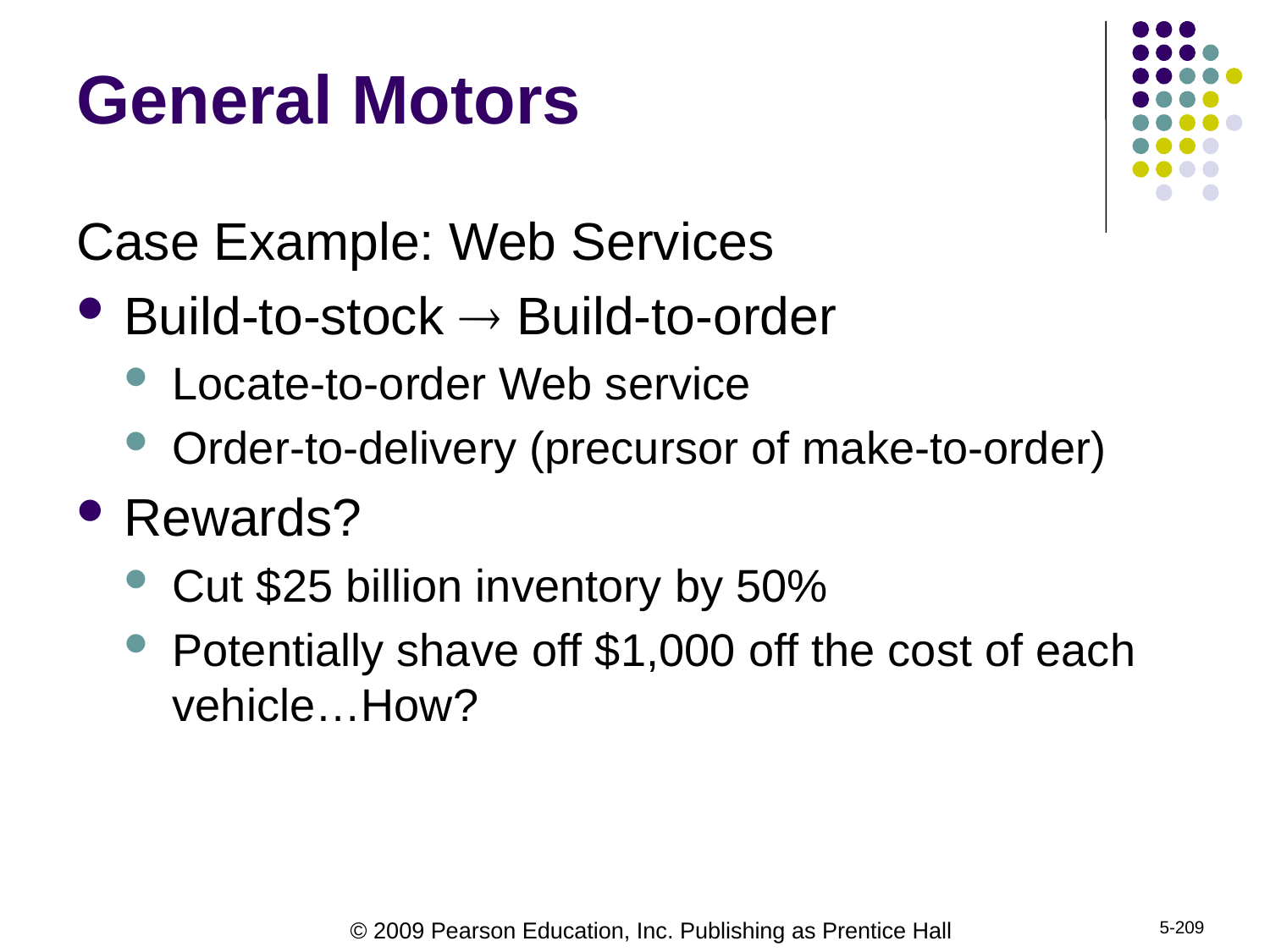

# General Motors
Case Example: Web Services
Build-to-stock → Build-to-order
Locate-to-order Web service
Order-to-delivery (precursor of make-to-order)
Rewards?
Cut $25 billion inventory by 50%
Potentially shave off $1,000 off the cost of each vehicle…How?
5-209